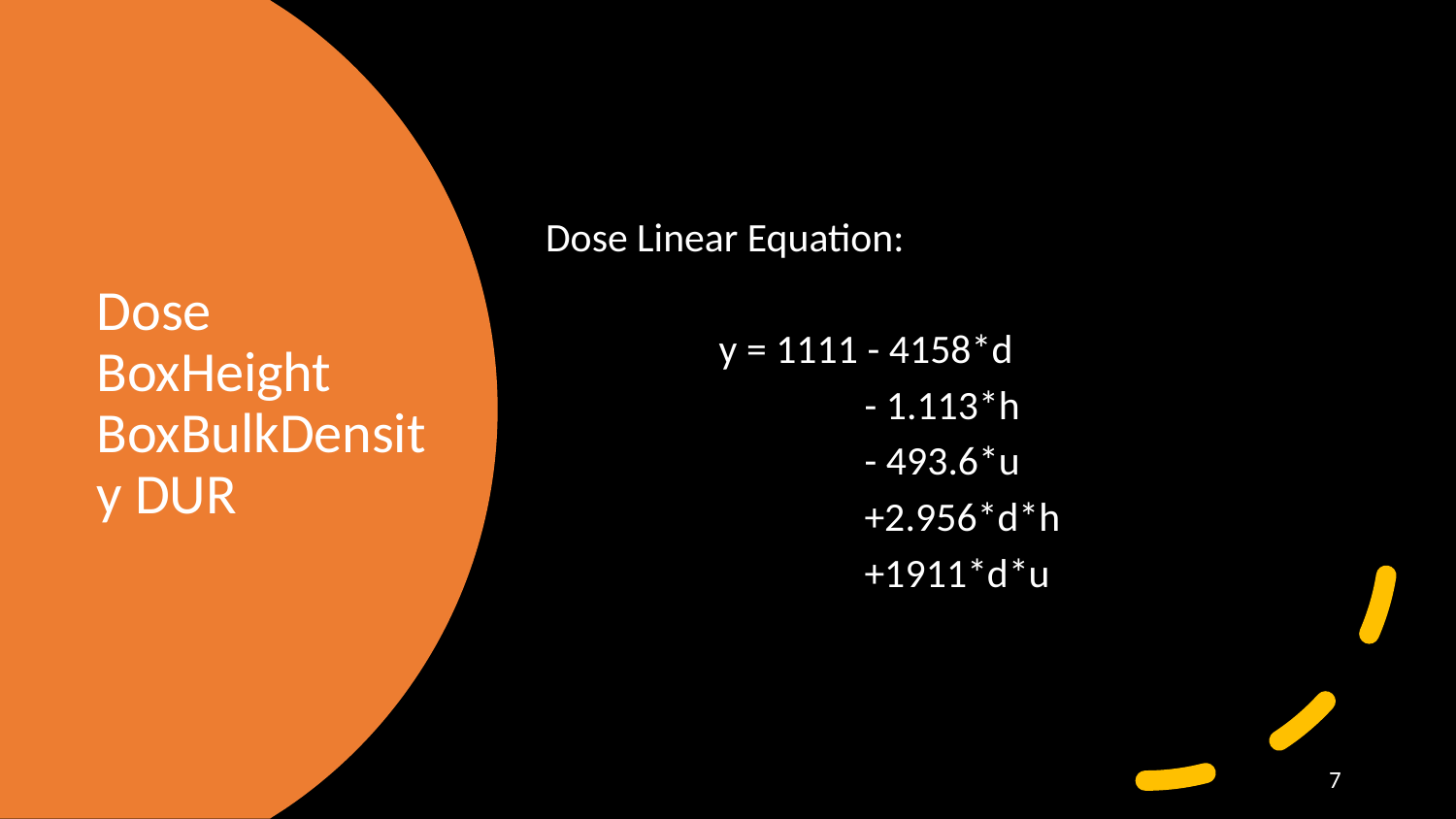

Dose Linear Equation:

	   y = 1111 - 4158*d
		   - 1.113*h
	   	   - 493.6*u
	   	   +2.956*d*h
	   	   +1911*d*u

# Dose BoxHeight BoxBulkDensity DUR

7